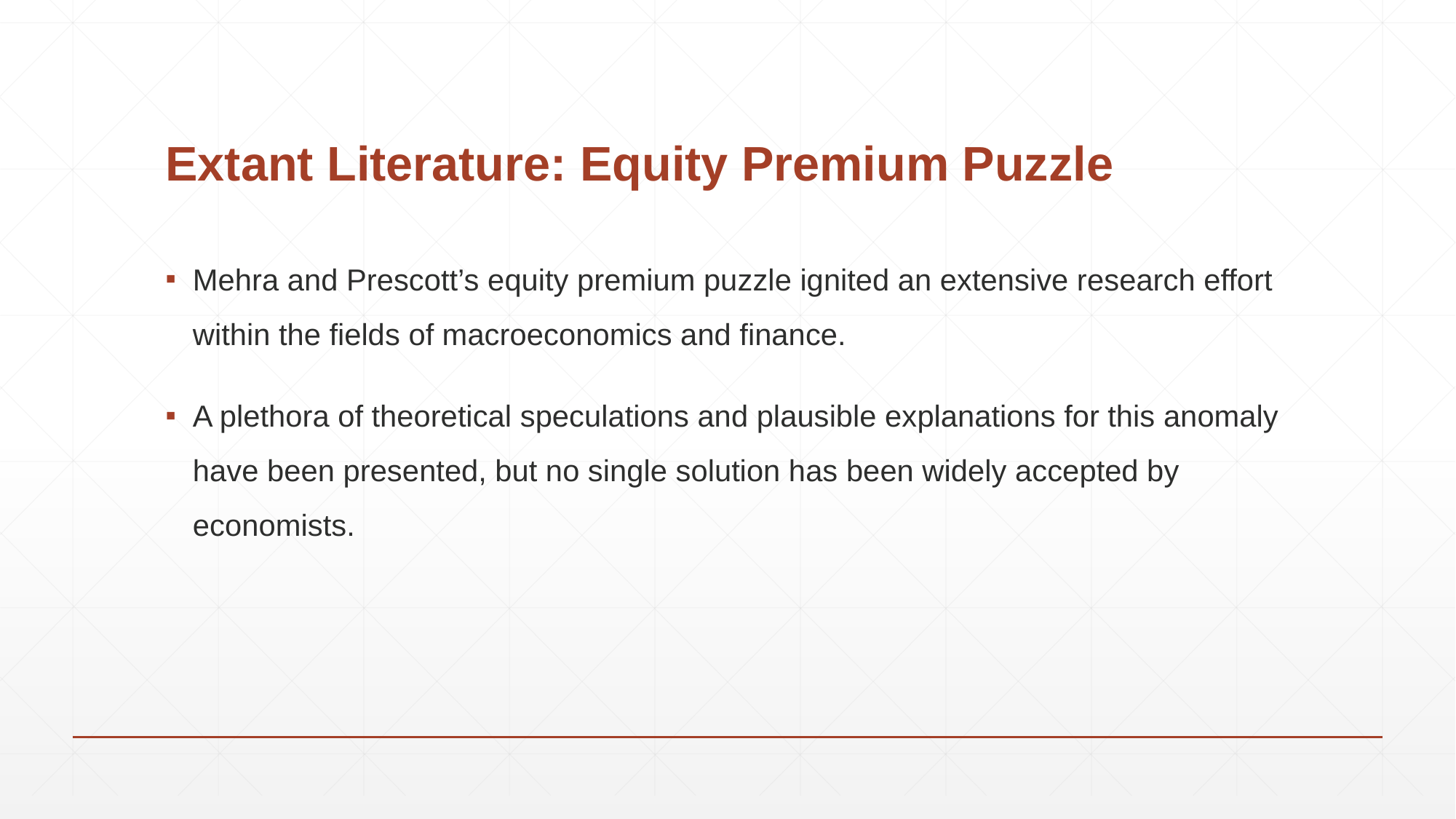

# Extant Literature: Equity Premium Puzzle
Mehra and Prescott’s equity premium puzzle ignited an extensive research effort within the fields of macroeconomics and finance.
A plethora of theoretical speculations and plausible explanations for this anomaly have been presented, but no single solution has been widely accepted by economists.